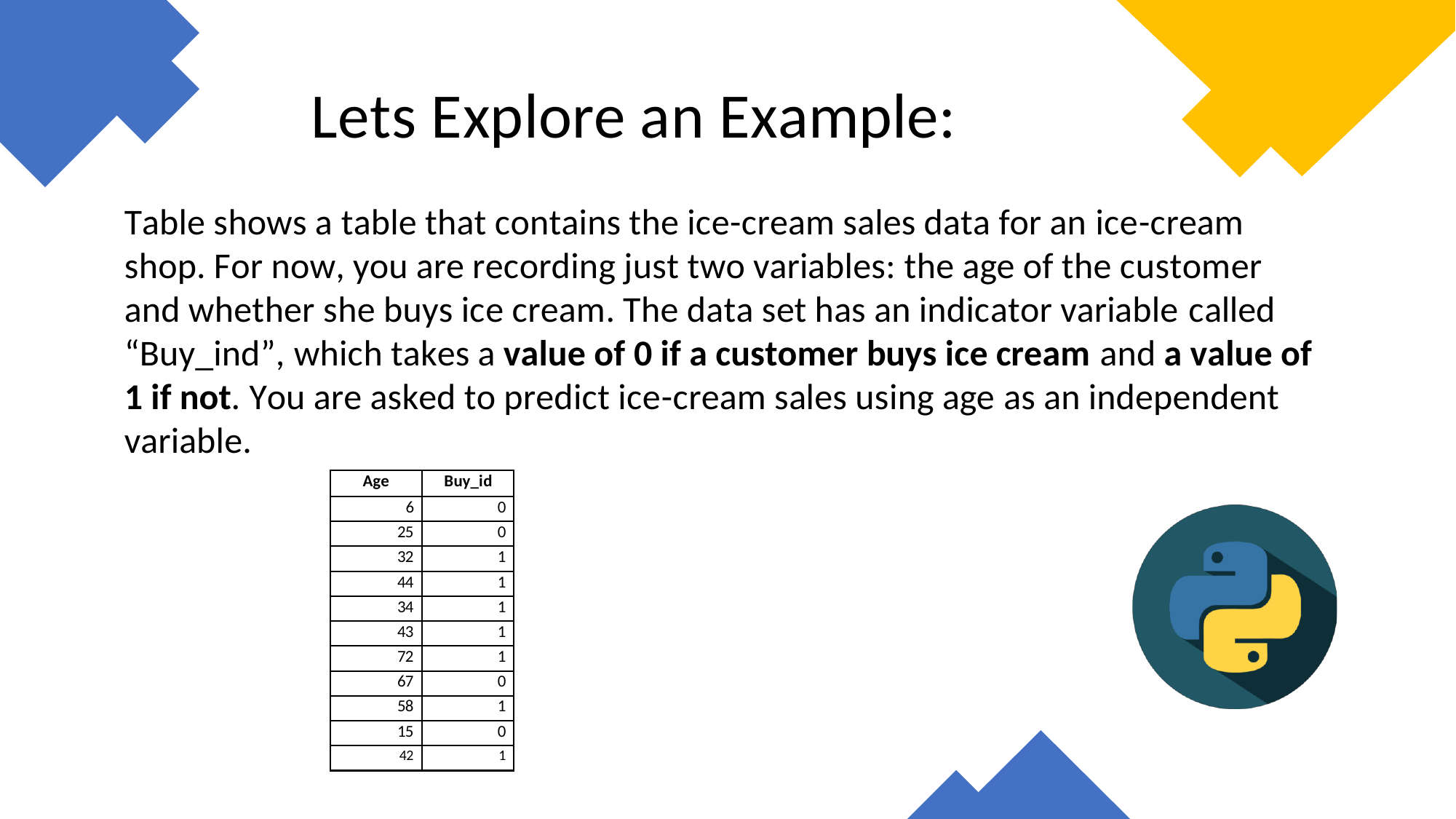

Lets Explore an Example:
Table shows a table that contains the ice-cream sales data for an ice-cream shop. For now, you are recording just two variables: the age of the customer and whether she buys ice cream. The data set has an indicator variable called “Buy_ind”, which takes a value of 0 if a customer buys ice cream and a value of 1 if not. You are asked to predict ice-cream sales using age as an independent variable.

Age
Buy_id

6
0

25
0

32
1

44
1

34
1

43
1

72
1

67
0

58
1

15
0

42
1